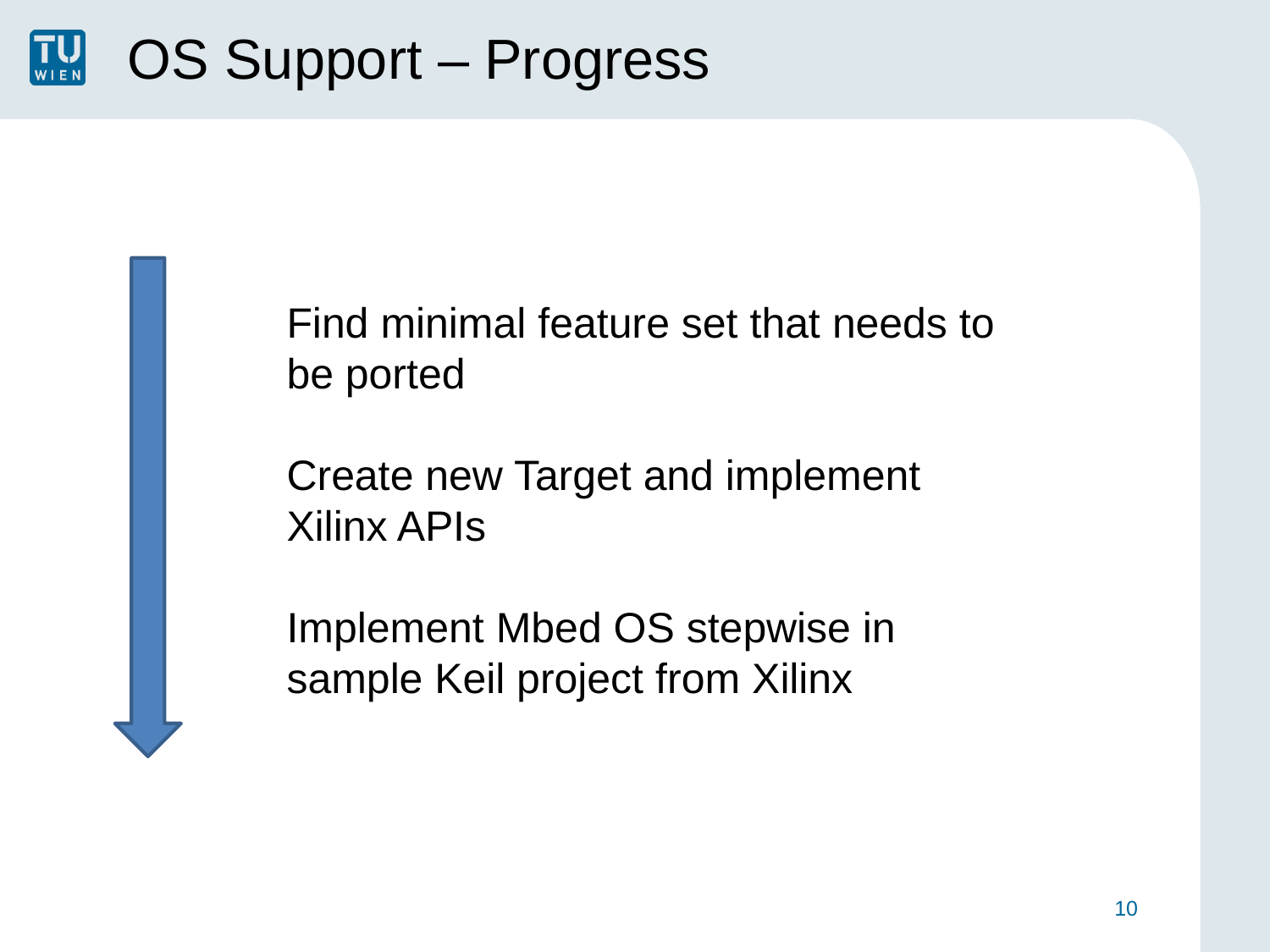

# OS Support – Progress

Find minimal feature set that needs to be ported
Create new Target and implement Xilinx APIs
Implement Mbed OS stepwise in sample Keil project from Xilinx

10